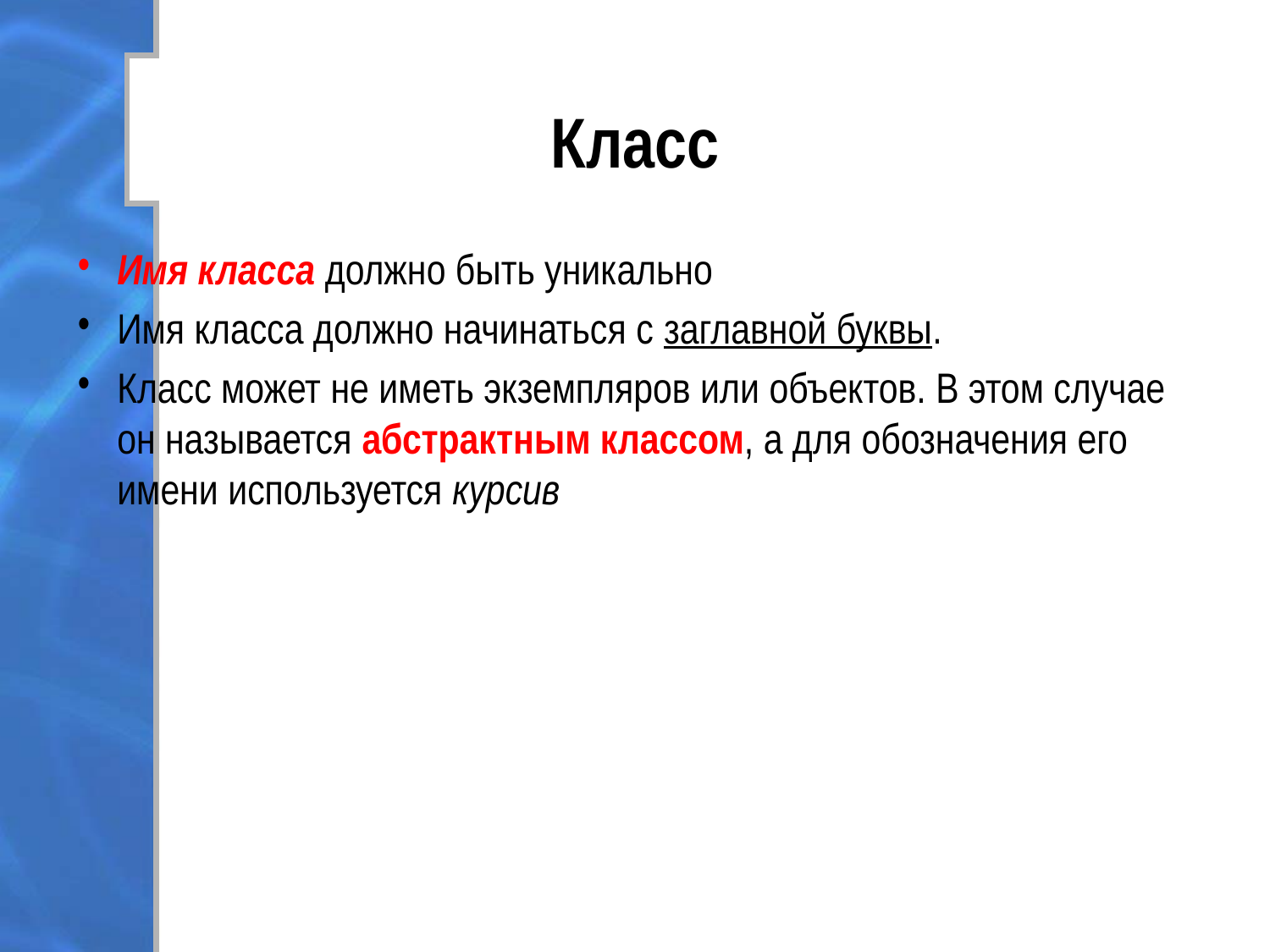

# Класс
Имя класса должно быть уникально
Имя класса должно начинаться с заглавной буквы.
Класс может не иметь экземпляров или объектов. В этом случае он называется абстрактным классом, а для обозначения его имени используется курсив